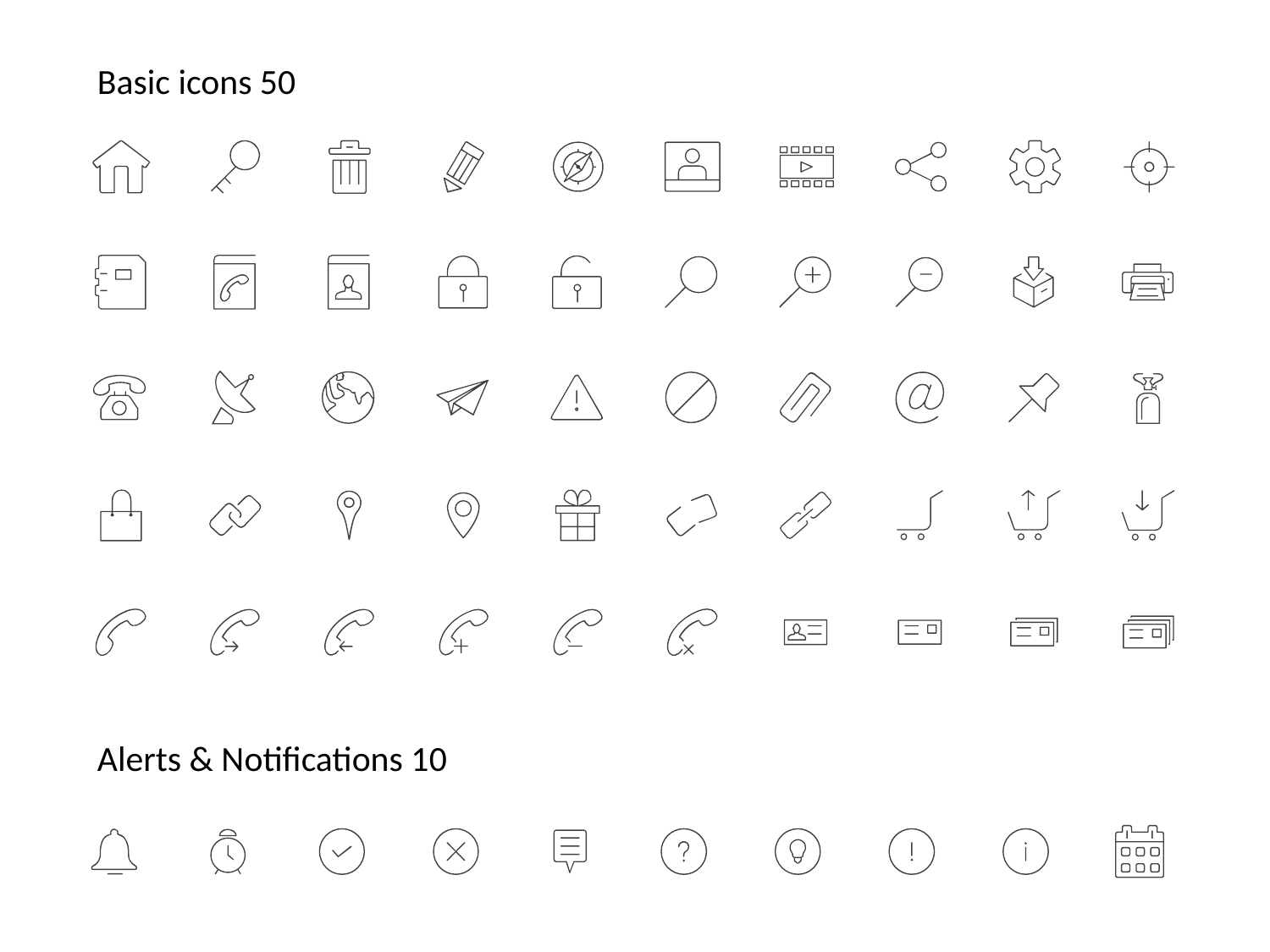

# Basic icons 50

Alerts & Notifications 10